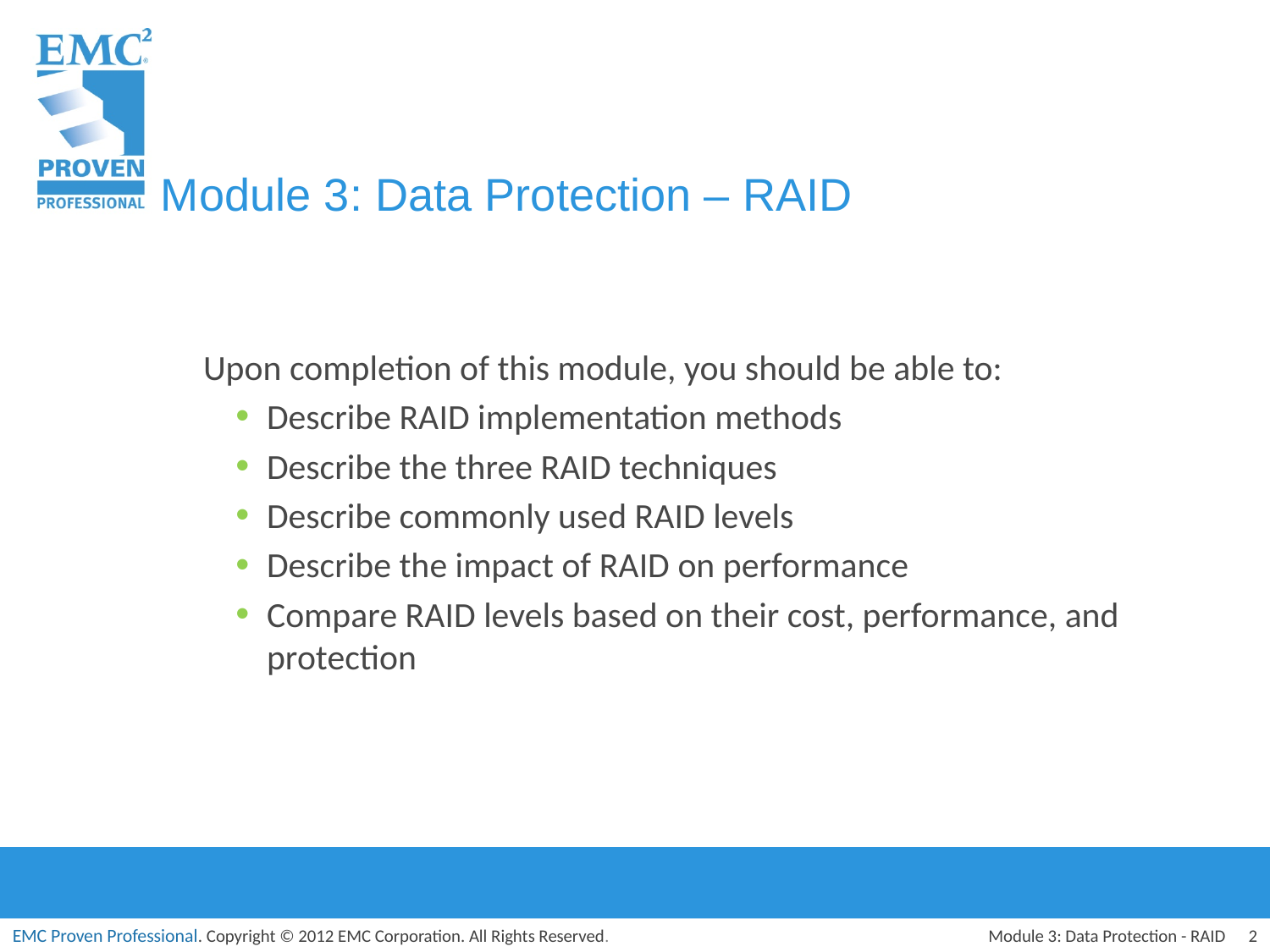

Module 3: Data Protection – RAID
Upon completion of this module, you should be able to:
Describe RAID implementation methods
Describe the three RAID techniques
Describe commonly used RAID levels
Describe the impact of RAID on performance
Compare RAID levels based on their cost, performance, and protection
Module 3: Data Protection - RAID
2